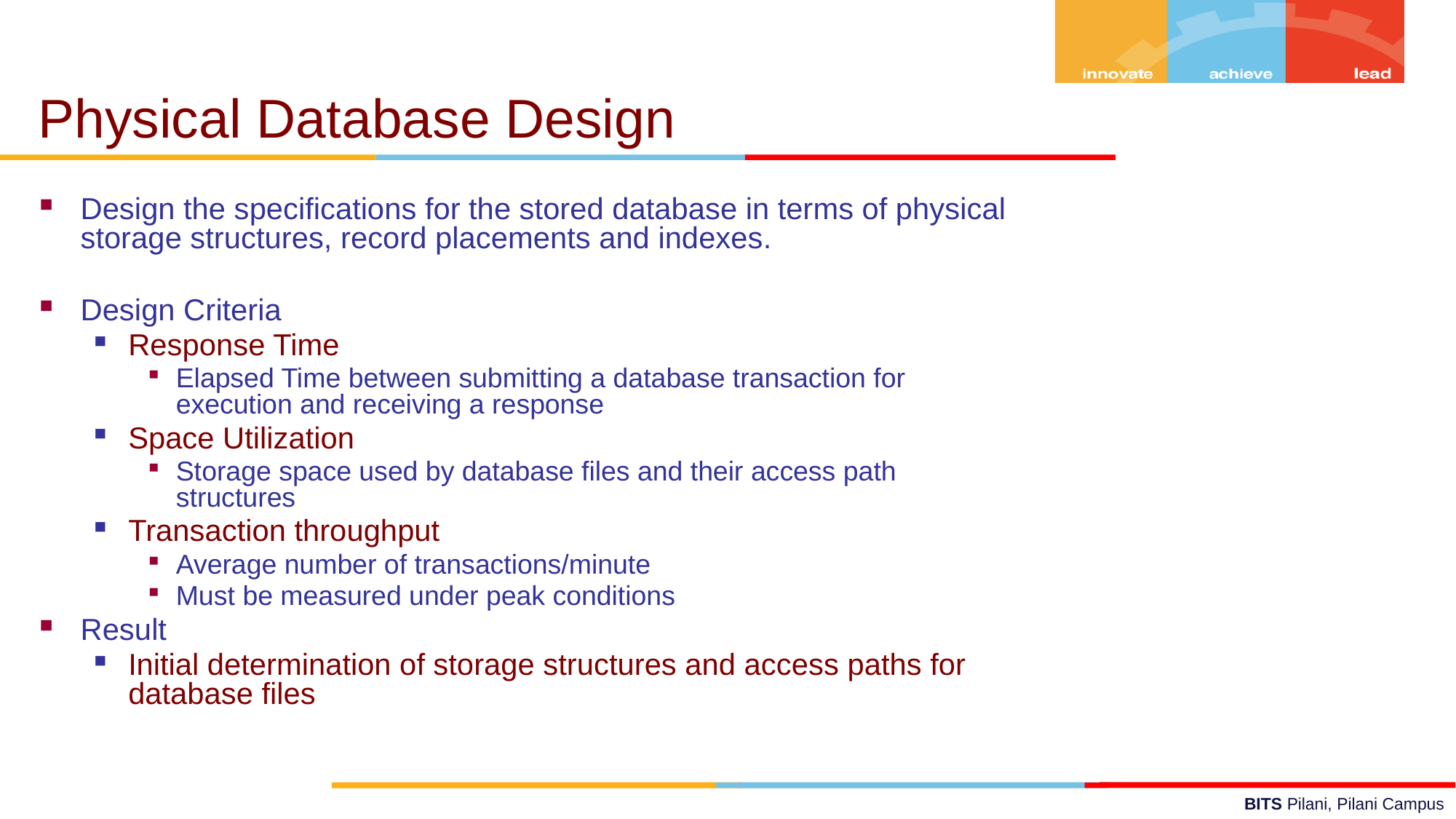

Physical Database Design
Design the specifications for the stored database in terms of physical storage structures, record placements and indexes.
Design Criteria
Response Time
Elapsed Time between submitting a database transaction for execution and receiving a response
Space Utilization
Storage space used by database files and their access path structures
Transaction throughput
Average number of transactions/minute
Must be measured under peak conditions
Result
Initial determination of storage structures and access paths for database files